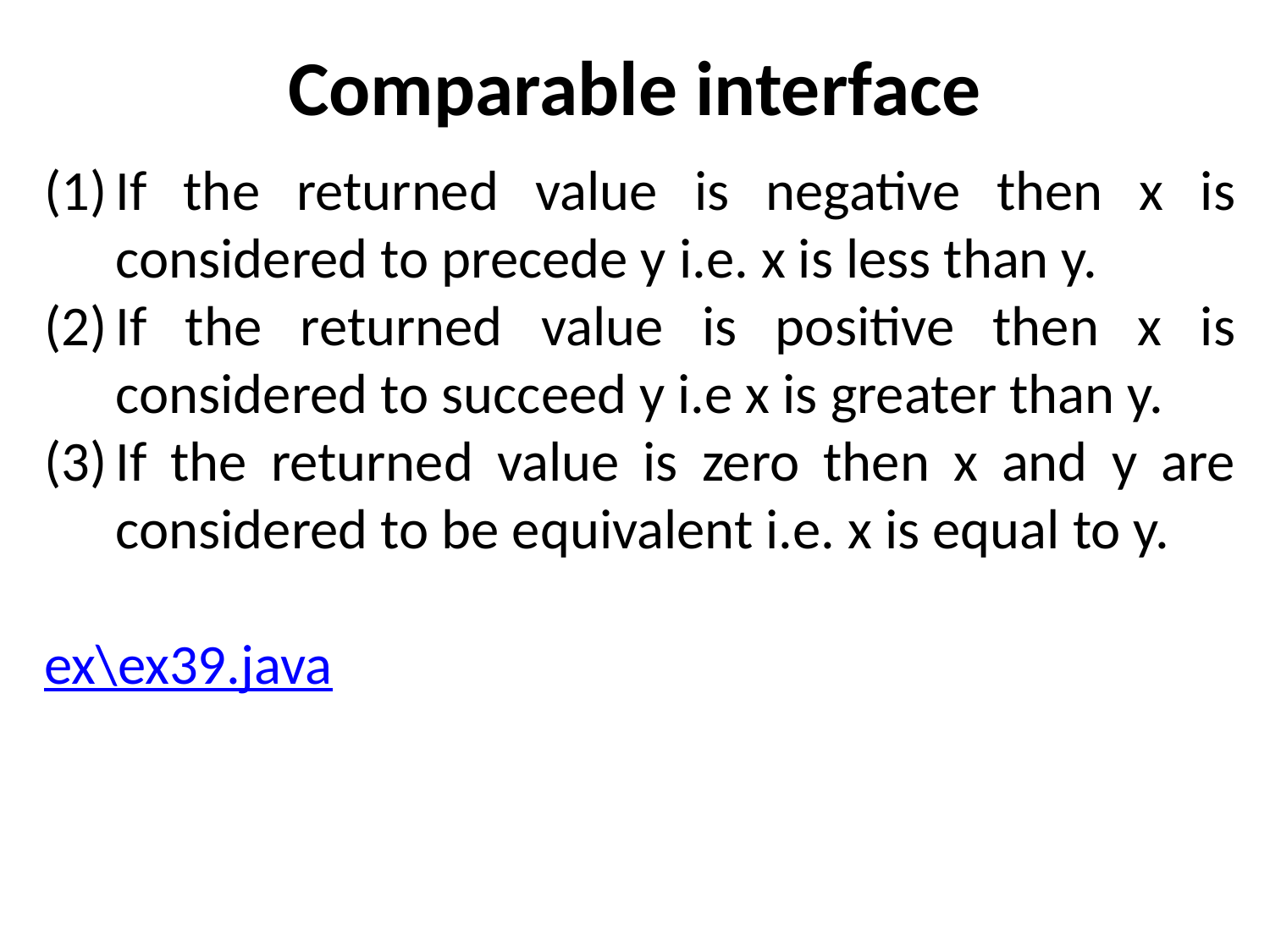

# Comparable interface
If the returned value is negative then x is considered to precede y i.e. x is less than y.
If the returned value is positive then x is considered to succeed y i.e x is greater than y.
If the returned value is zero then x and y are considered to be equivalent i.e. x is equal to y.

ex\ex39.java